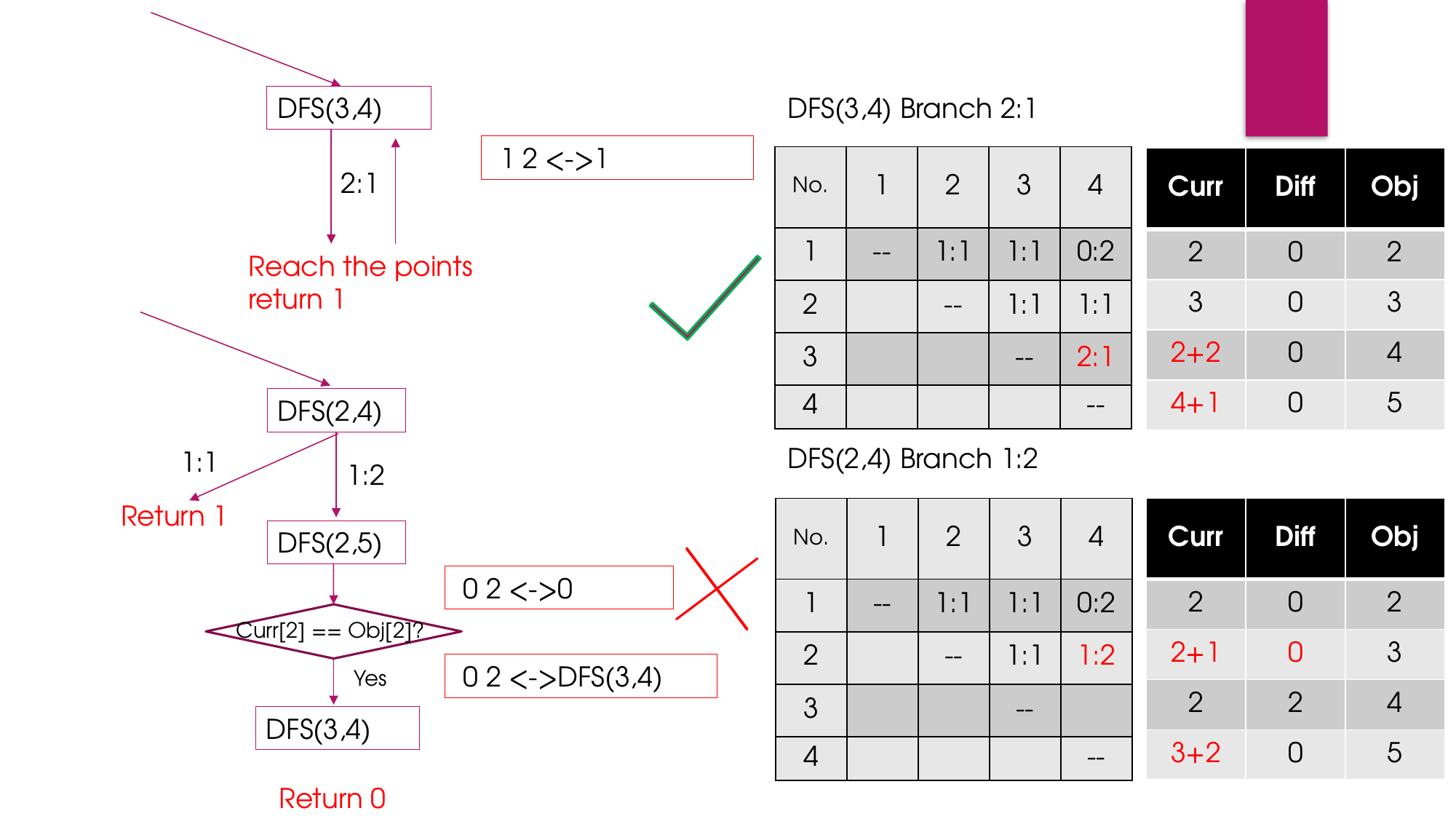

DFS(3,4)
DFS(3,4) Branch 2:1
 1 2 <->1
| No. | 1 | 2 | 3 | 4 |
| --- | --- | --- | --- | --- |
| 1 | -- | 1:1 | 1:1 | 0:2 |
| 2 |  | -- | 1:1 | 1:1 |
| 3 |  |  | -- | 2:1 |
| 4 |  |  |  | -- |
| Curr | Diff | Obj |
| --- | --- | --- |
| 2 | 0 | 2 |
| 3 | 0 | 3 |
| 2+2 | 0 | 4 |
| 4+1 | 0 | 5 |
2:1
Reach the points return 1

DFS(2,4)
DFS(2,4) Branch 1:2
1:1
1:2
Return 1
| Curr | Diff | Obj |
| --- | --- | --- |
| 2 | 0 | 2 |
| 2+1 | 0 | 3 |
| 2 | 2 | 4 |
| 3+2 | 0 | 5 |
| No. | 1 | 2 | 3 | 4 |
| --- | --- | --- | --- | --- |
| 1 | -- | 1:1 | 1:1 | 0:2 |
| 2 |  | -- | 1:1 | 1:2 |
| 3 |  |  | -- |  |
| 4 |  |  |  | -- |
DFS(2,5)

 0 2 <->0

Curr[2] == Obj[2]?
 0 2 <->DFS(3,4)
Yes
DFS(3,4)
Return 0